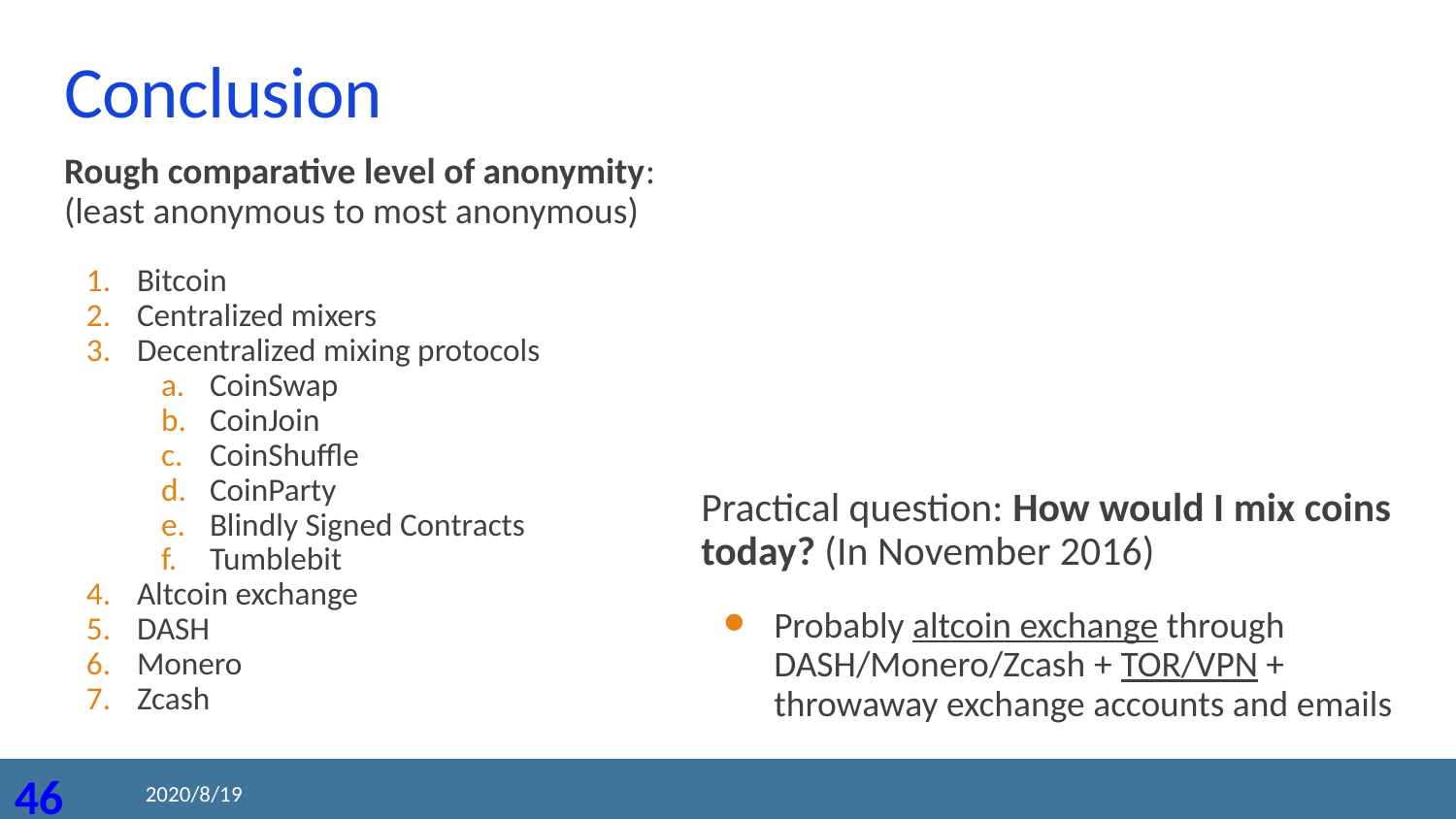

# Conclusion
Rough comparative level of anonymity:
(least anonymous to most anonymous)
Bitcoin
Centralized mixers
Decentralized mixing protocols
CoinSwap
CoinJoin
CoinShuffle
CoinParty
Blindly Signed Contracts
Tumblebit
Altcoin exchange
DASH
Monero
Zcash
Practical question: How would I mix coins today? (In November 2016)
Probably altcoin exchange through DASH/Monero/Zcash + TOR/VPN + throwaway exchange accounts and emails
2020/8/19